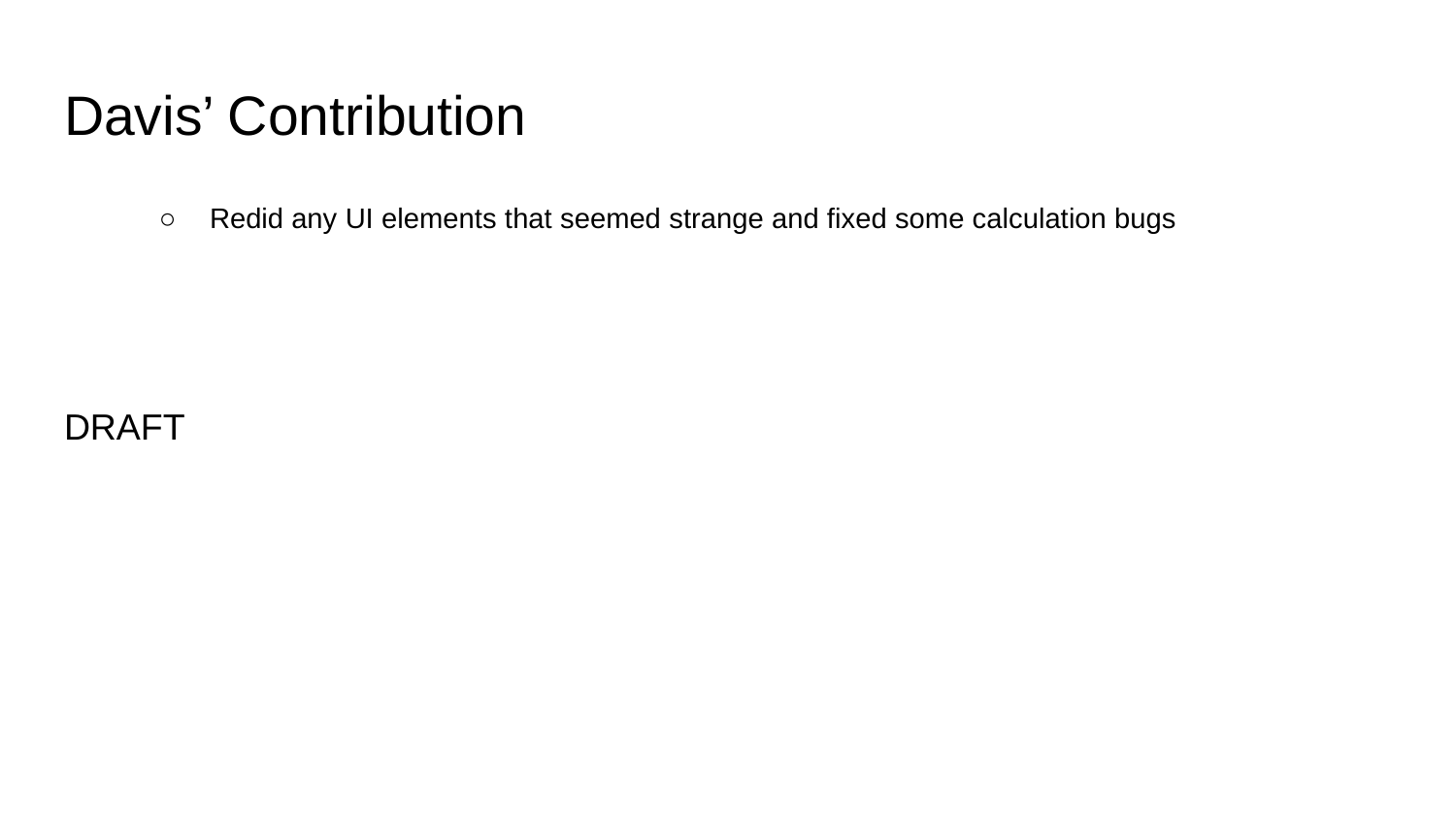

# Davis’ Contribution
Redid any UI elements that seemed strange and fixed some calculation bugs

DRAFT